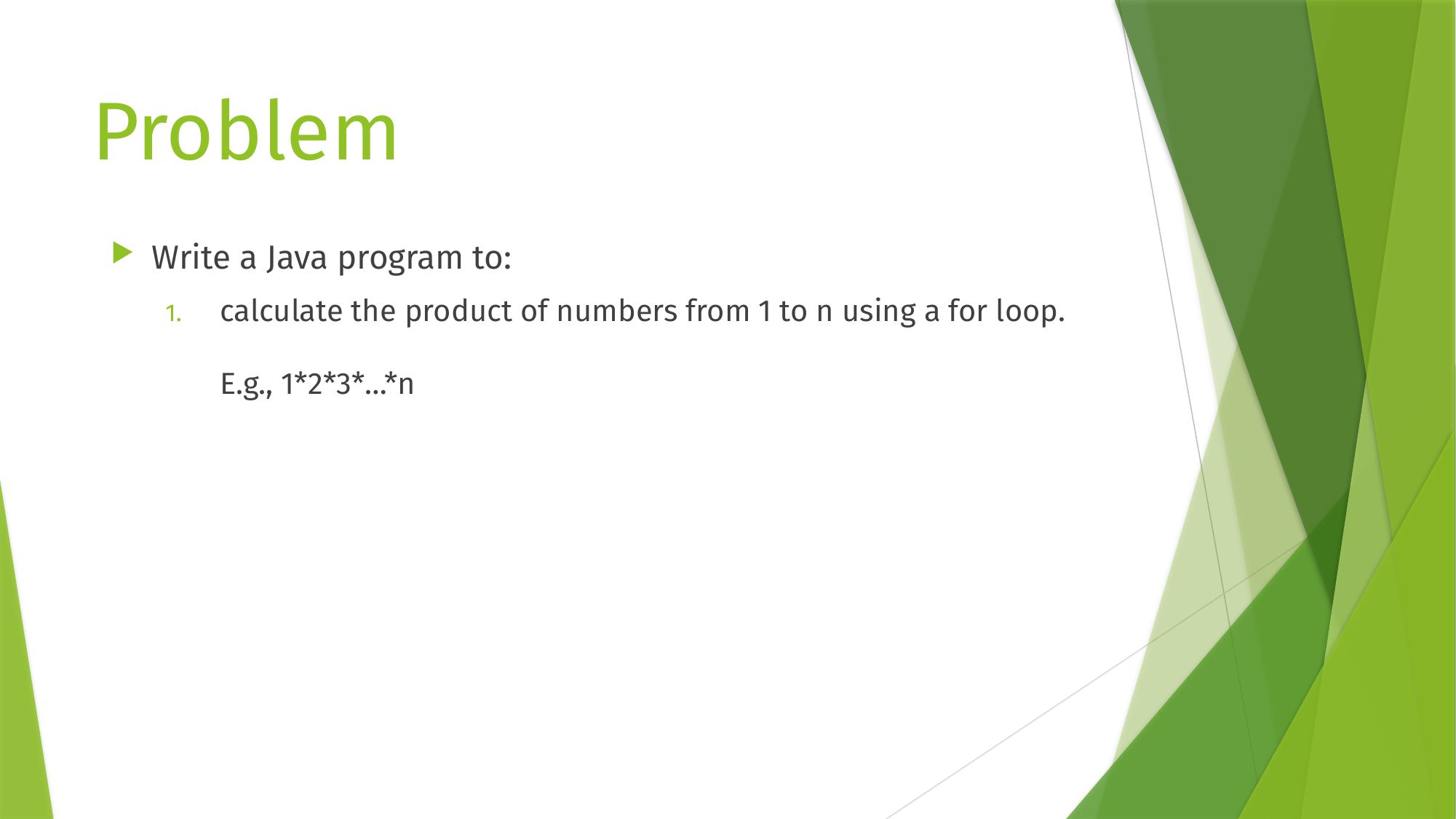

# Problem
Write a Java program to:
calculate the product of numbers from 1 to n using a for loop.​
E.g., 1*2*3*…*n